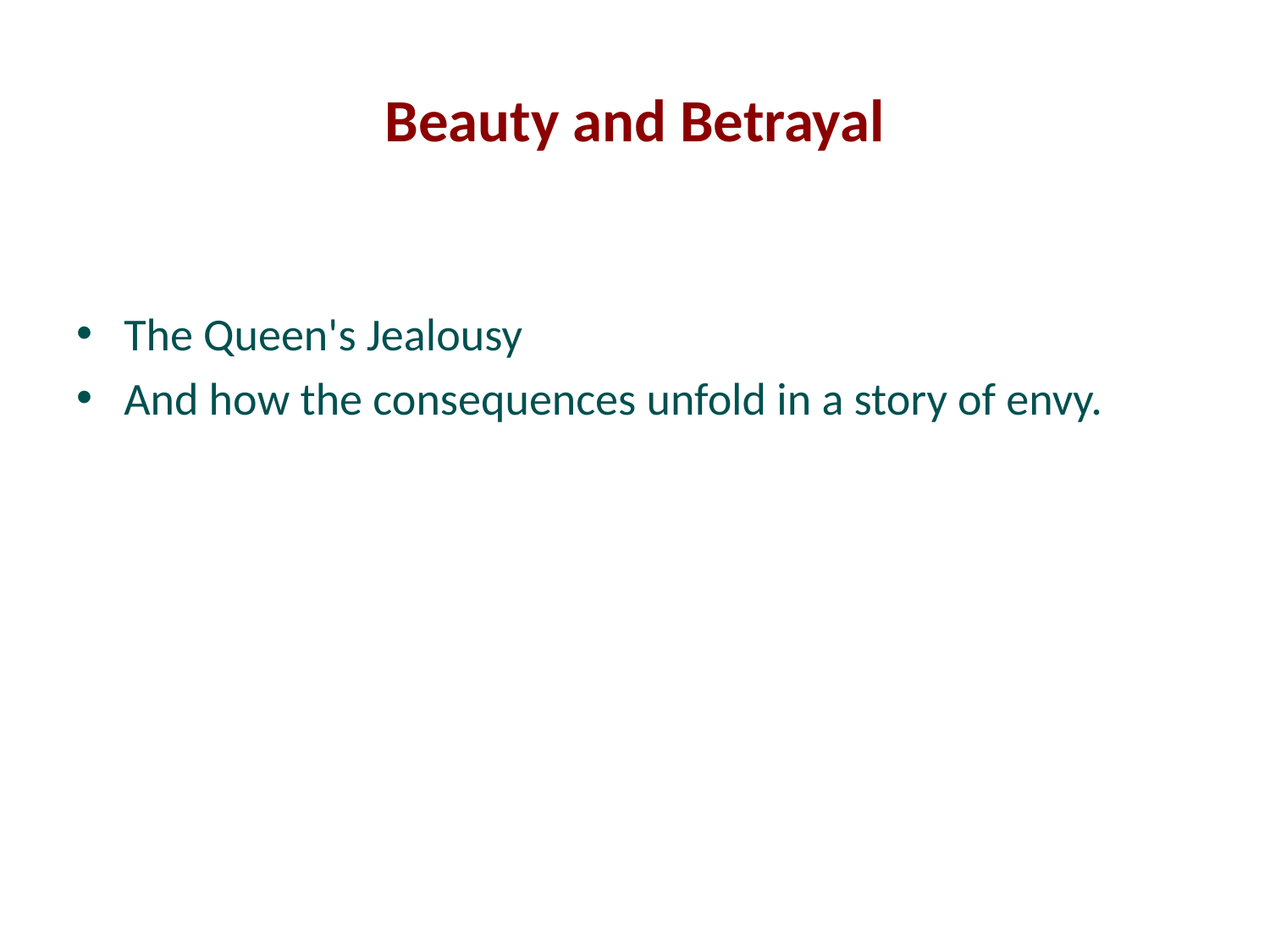

# Beauty and Betrayal

The Queen's Jealousy
And how the consequences unfold in a story of envy.